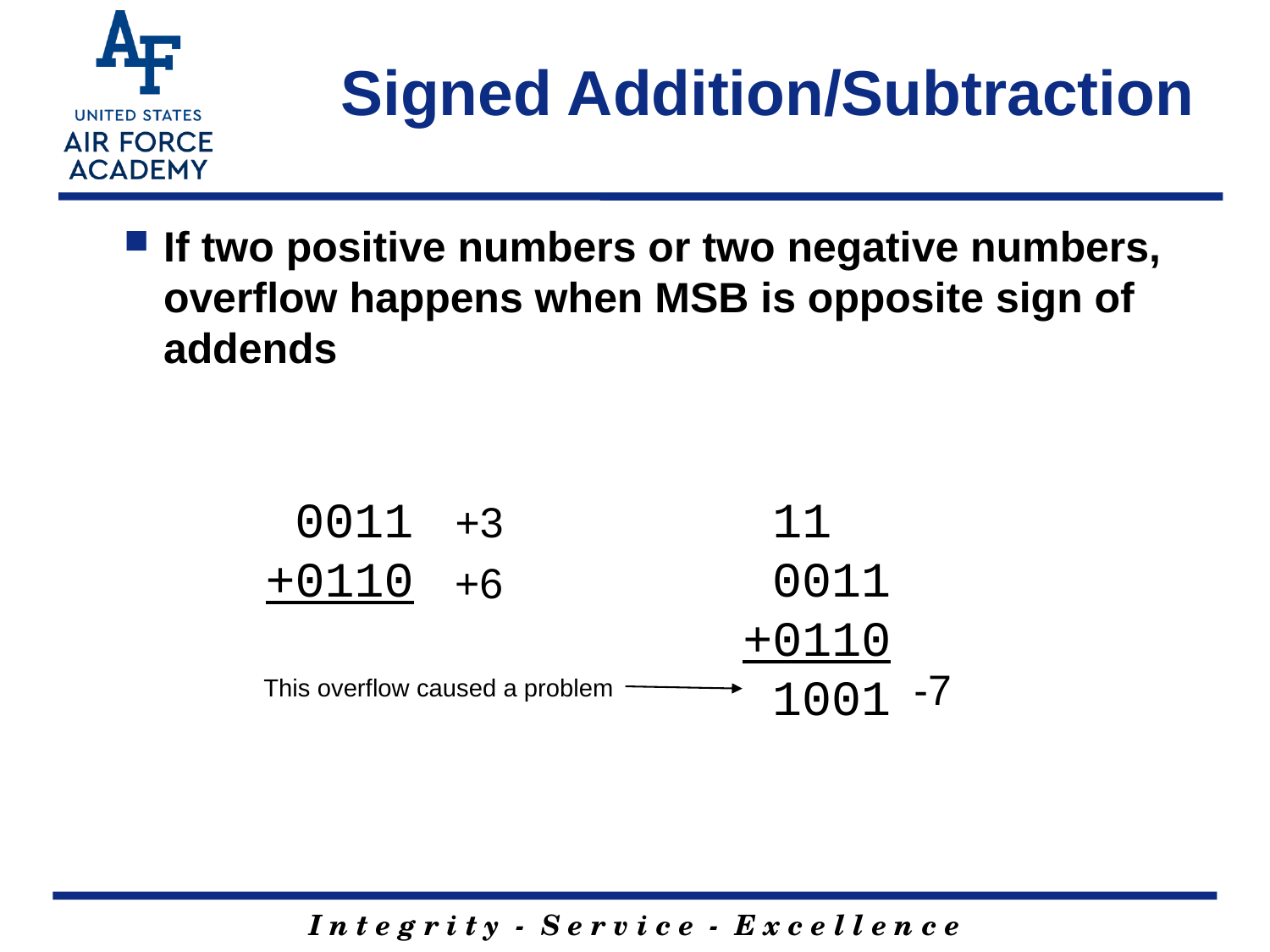

# Signed Addition/Subtraction
If two positive numbers or two negative numbers, overflow happens when MSB is opposite sign of addends
11..
0011
+0110
1001
0011
+0110
+3
+6
-7
This overflow caused a problem

20